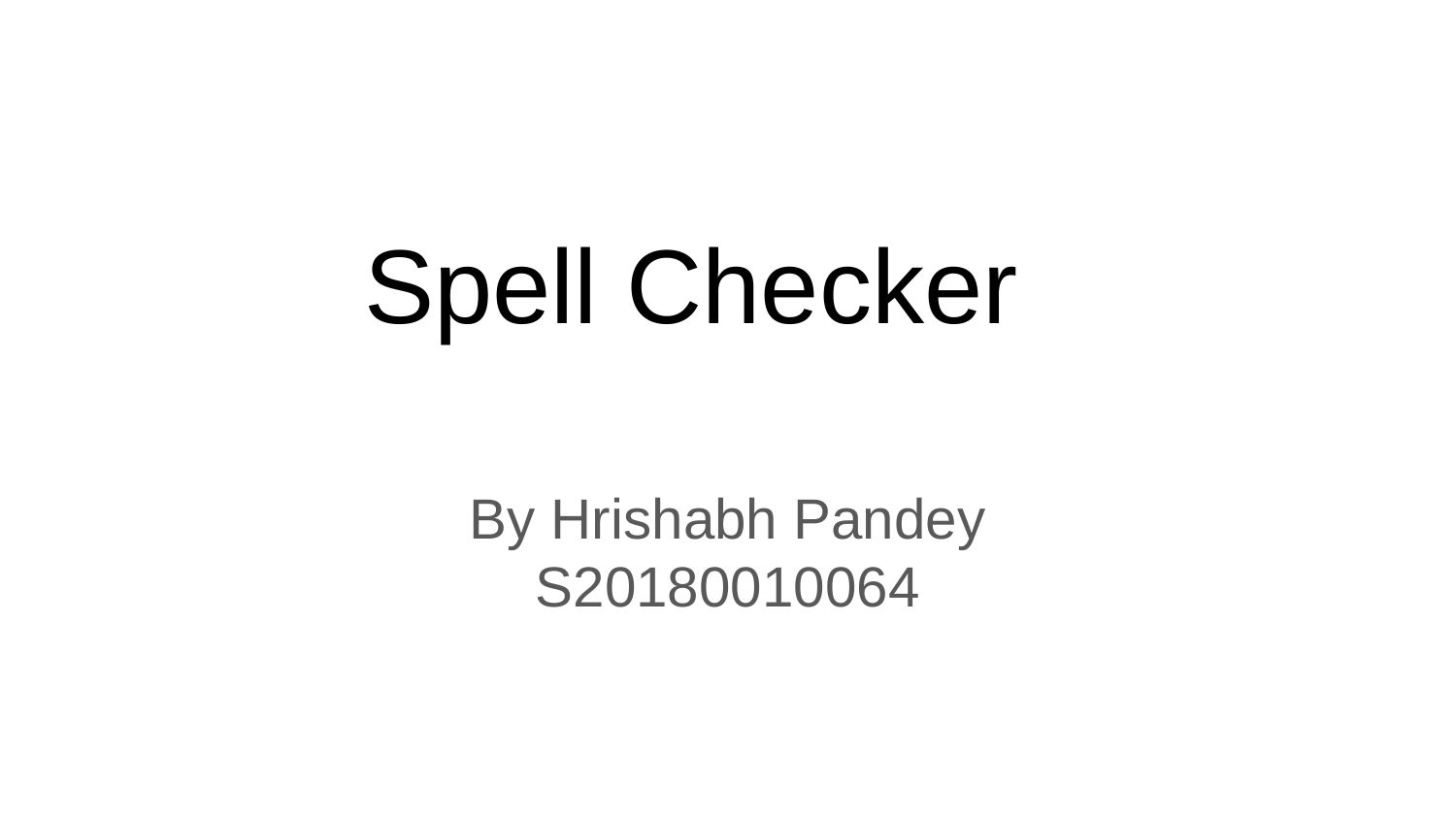

# Spell Checker
By Hrishabh Pandey
S20180010064